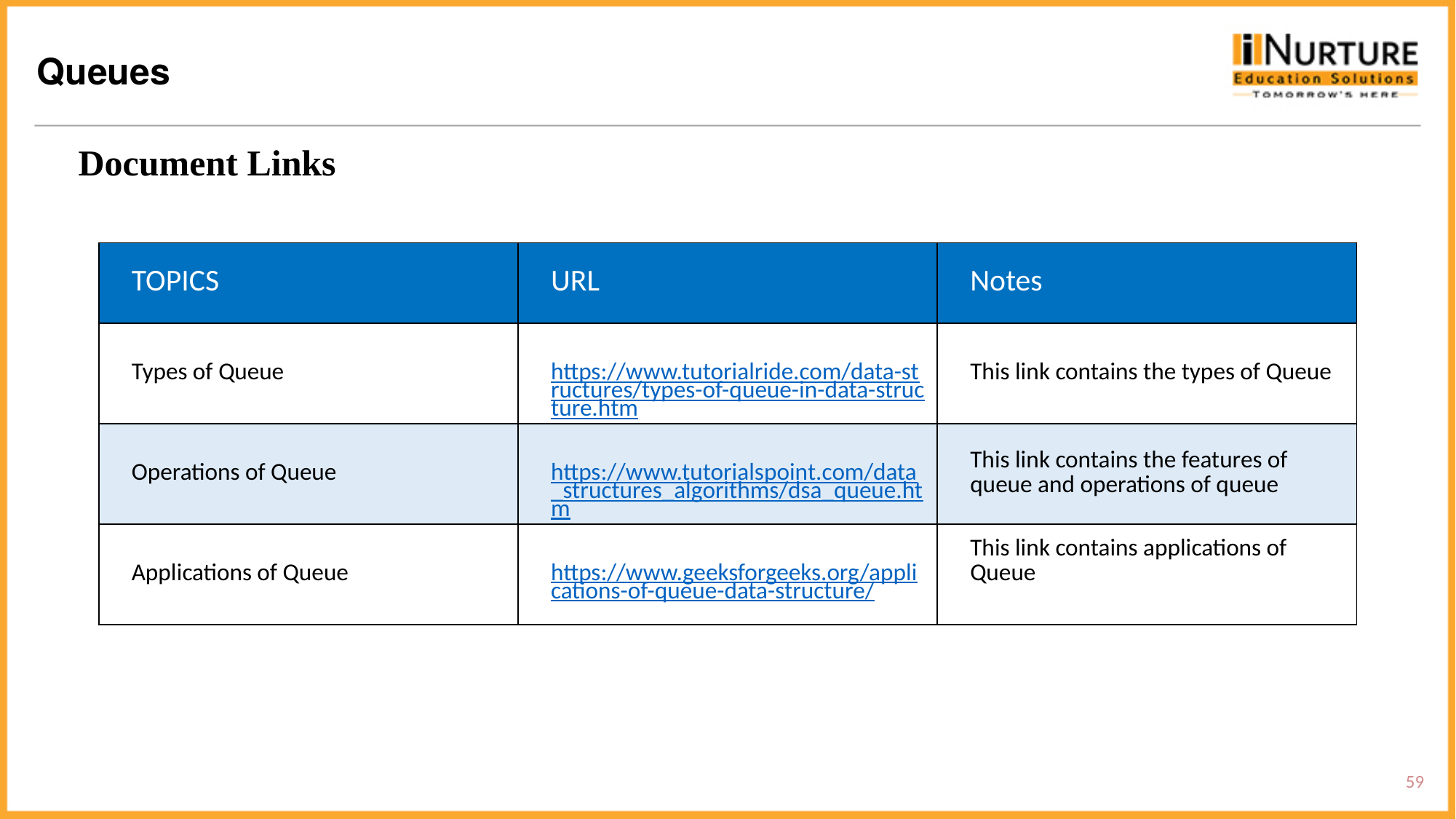

Queues
Document Links
| TOPICS | URL | Notes |
| --- | --- | --- |
| Types of Queue | https://www.tutorialride.com/data-structures/types-of-queue-in-data-structure.htm | This link contains the types of Queue |
| Operations of Queue | https://www.tutorialspoint.com/data\_structures\_algorithms/dsa\_queue.htm | This link contains the features of queue and operations of queue |
| Applications of Queue | https://www.geeksforgeeks.org/applications-of-queue-data-structure/ | This link contains applications of Queue |
59